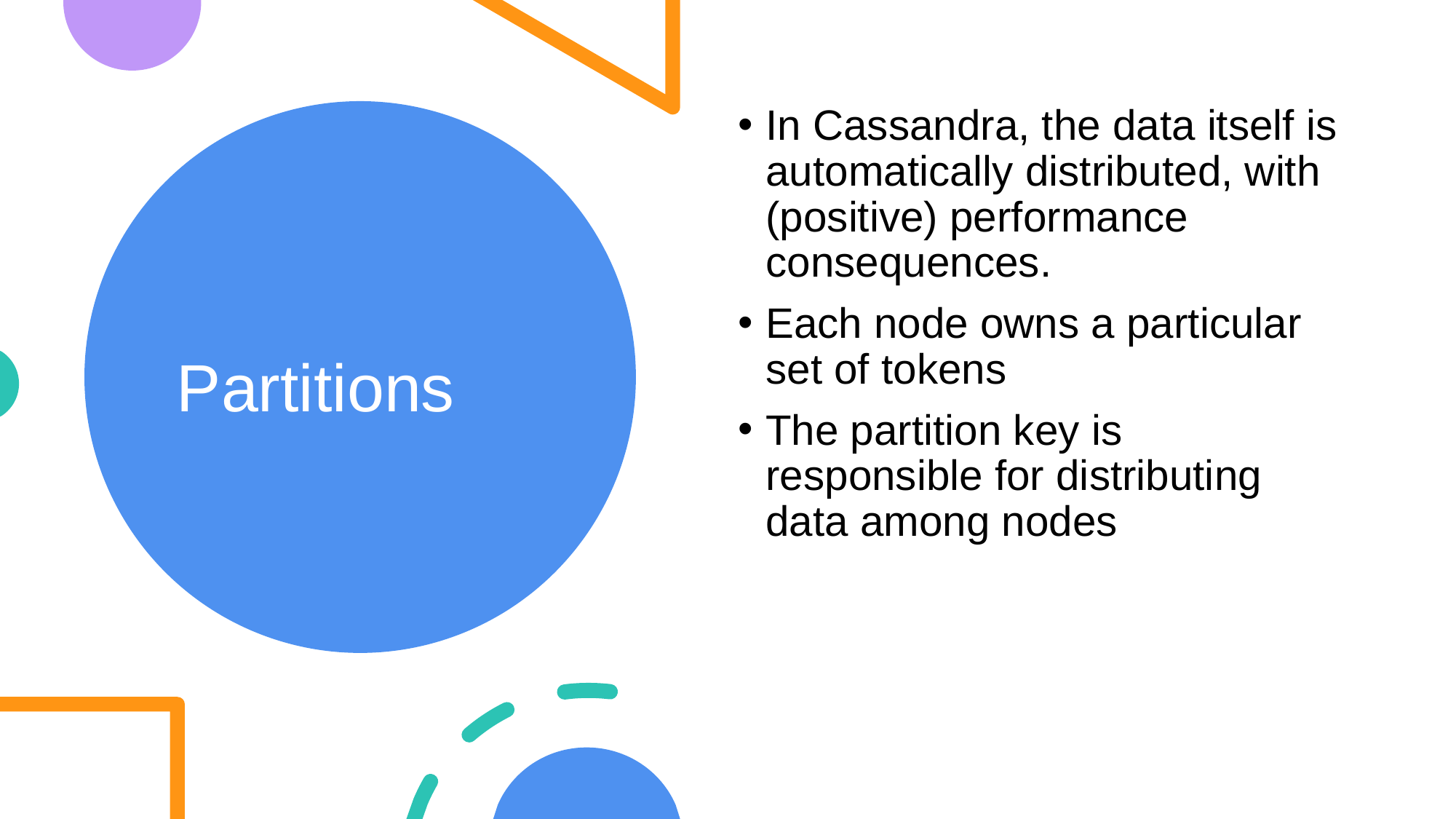

In Cassandra, the data itself is automatically distributed, with (positive) performance consequences.
Each node owns a particular set of tokens
The partition key is responsible for distributing data among nodes

# Partitions